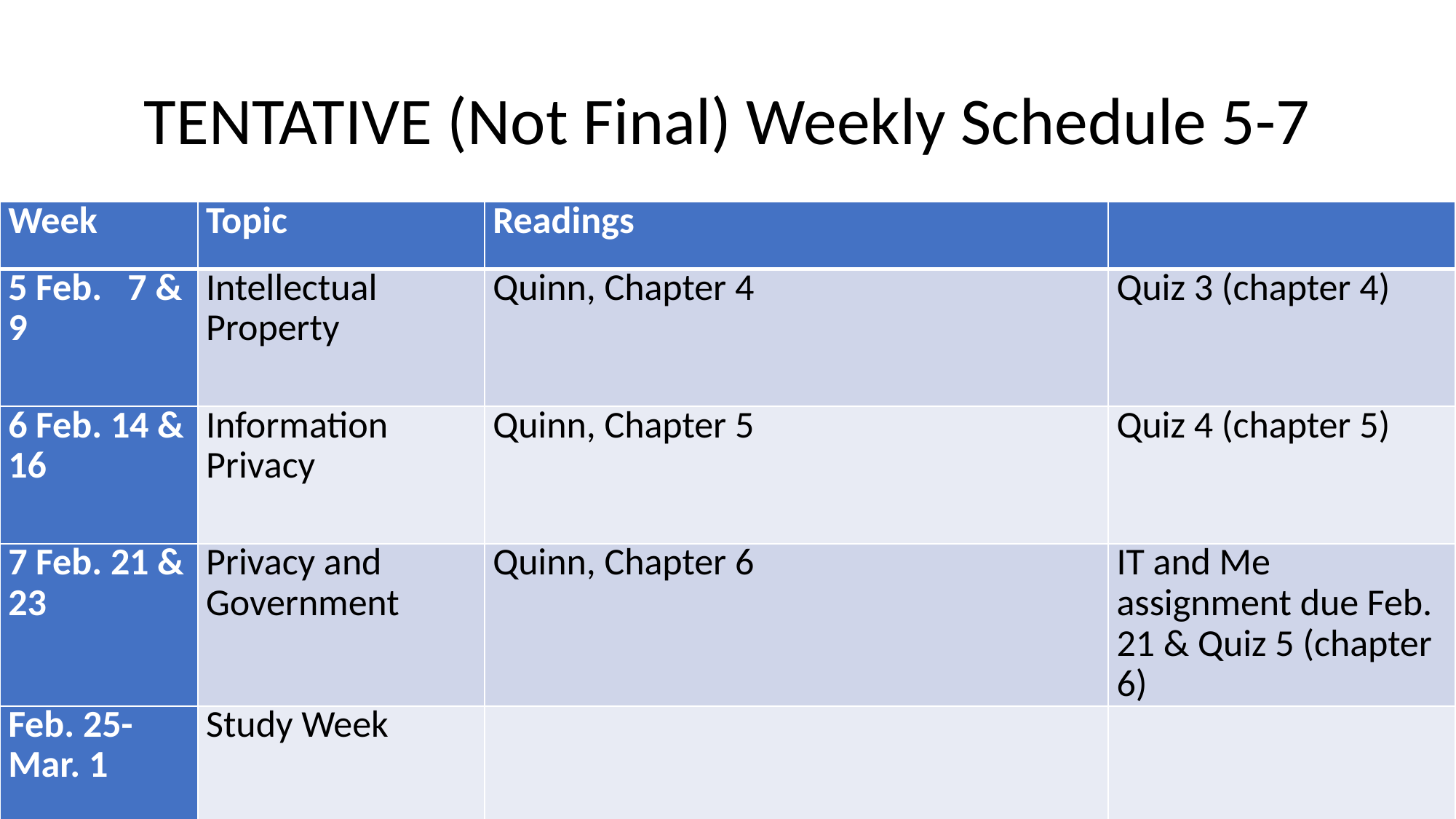

# TENTATIVE (Not Final) Weekly Schedule 5-7
| Week | Topic | Readings |  |
| --- | --- | --- | --- |
| 5 Feb. 7 & 9 | Intellectual Property | Quinn, Chapter 4 | Quiz 3 (chapter 4) |
| 6 Feb. 14 & 16 | Information Privacy | Quinn, Chapter 5 | Quiz 4 (chapter 5) |
| 7 Feb. 21 & 23 | Privacy and Government | Quinn, Chapter 6 | IT and Me assignment due Feb. 21 & Quiz 5 (chapter 6) |
| Feb. 25-Mar. 1 | Study Week |  |  |